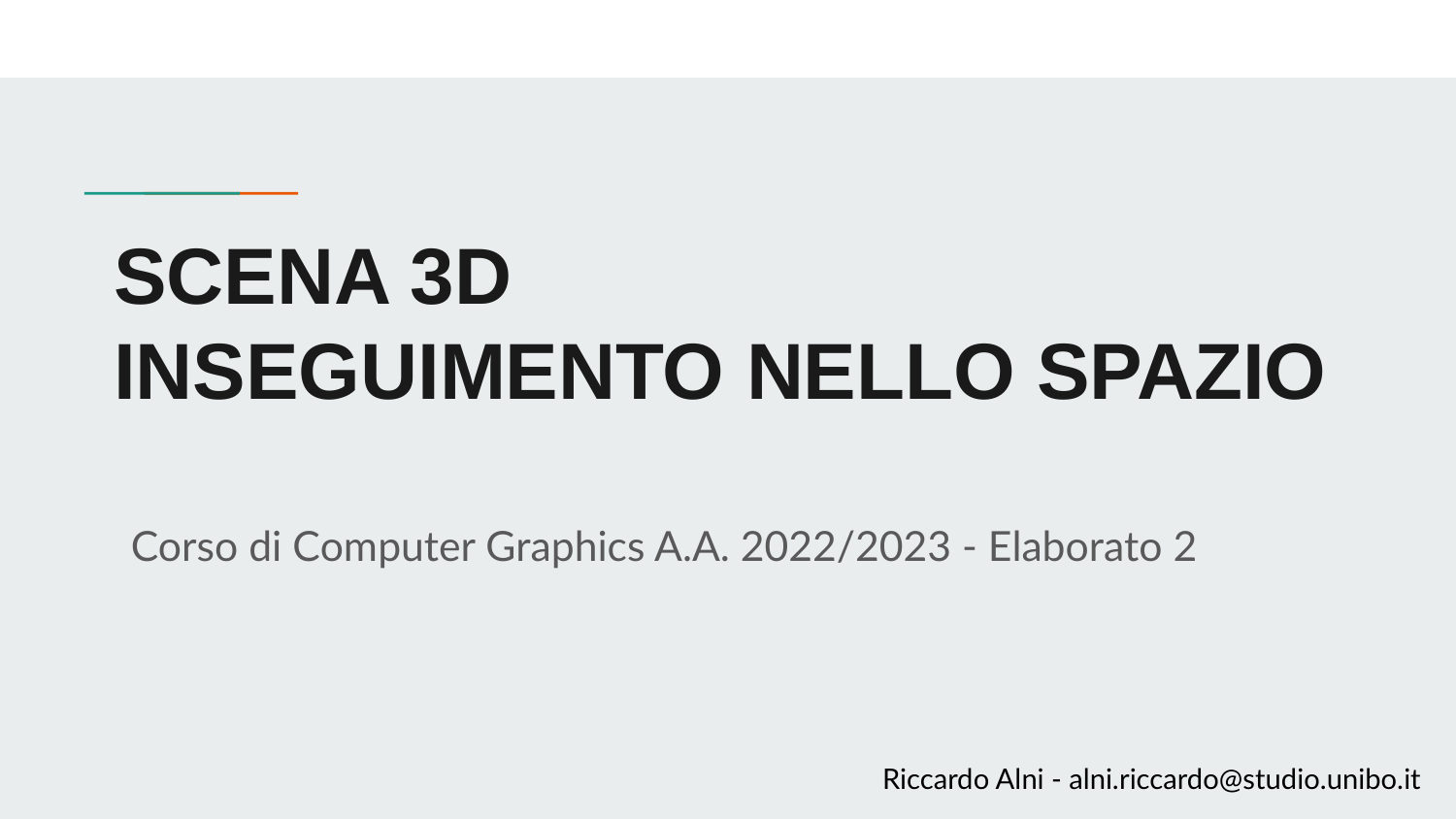

# SCENA 3D
INSEGUIMENTO NELLO SPAZIO
Corso di Computer Graphics A.A. 2022/2023 - Elaborato 2

Riccardo Alni - alni.riccardo@studio.unibo.it